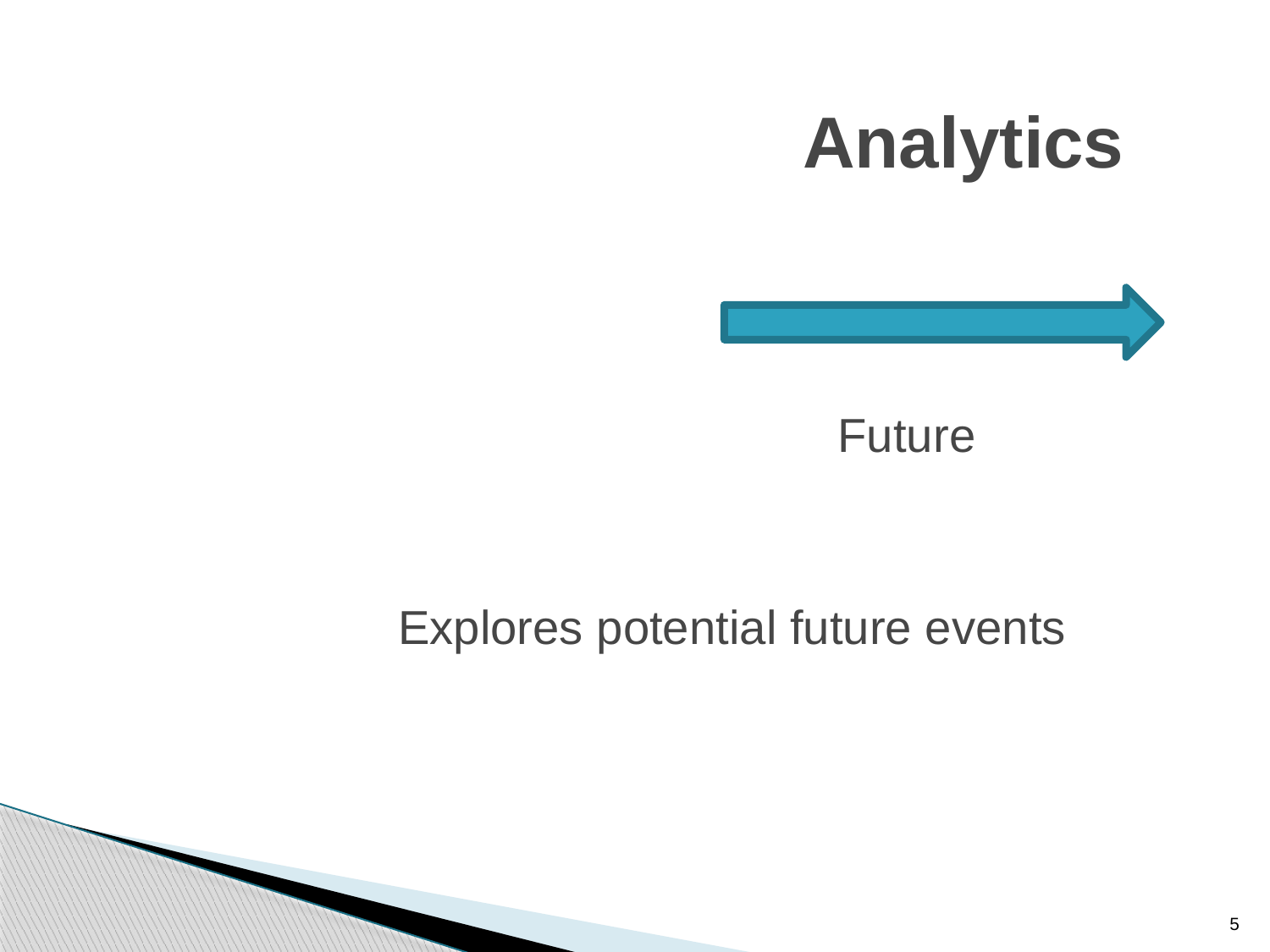

# Analytics

                                                        Future

                       Explores potential future events

5